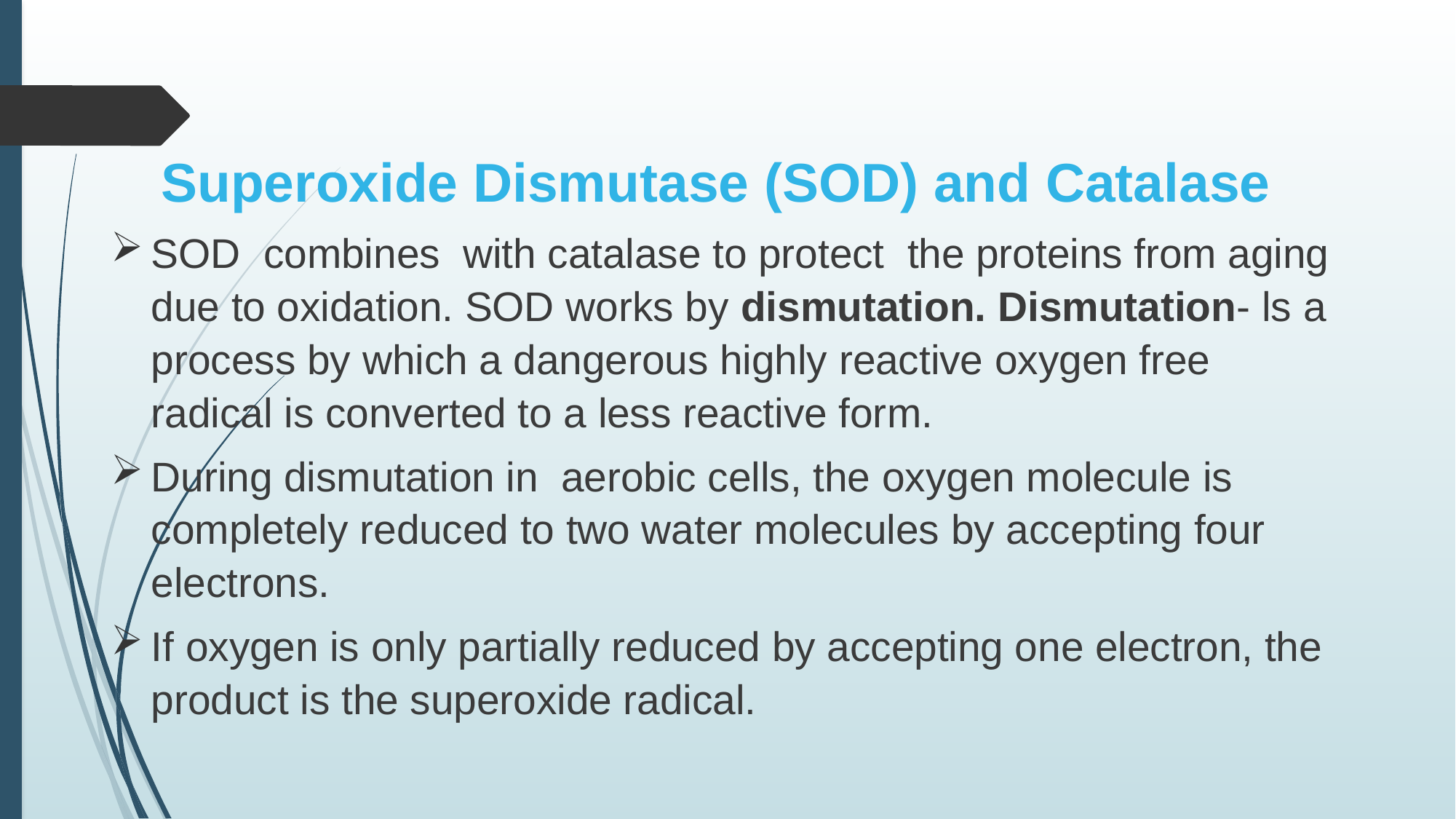

# Superoxide Dismutase (SOD) and Catalase
SOD  combines  with catalase to protect  the proteins from aging due to oxidation. SOD works by dismutation. Dismutation- ls a  process by which a dangerous highly reactive oxygen free radical is converted to a less reactive form.
During dismutation in  aerobic cells, the oxygen molecule is  completely reduced to two water molecules by accepting four electrons.
If oxygen is only partially reduced by accepting one electron, the product is the superoxide radical.